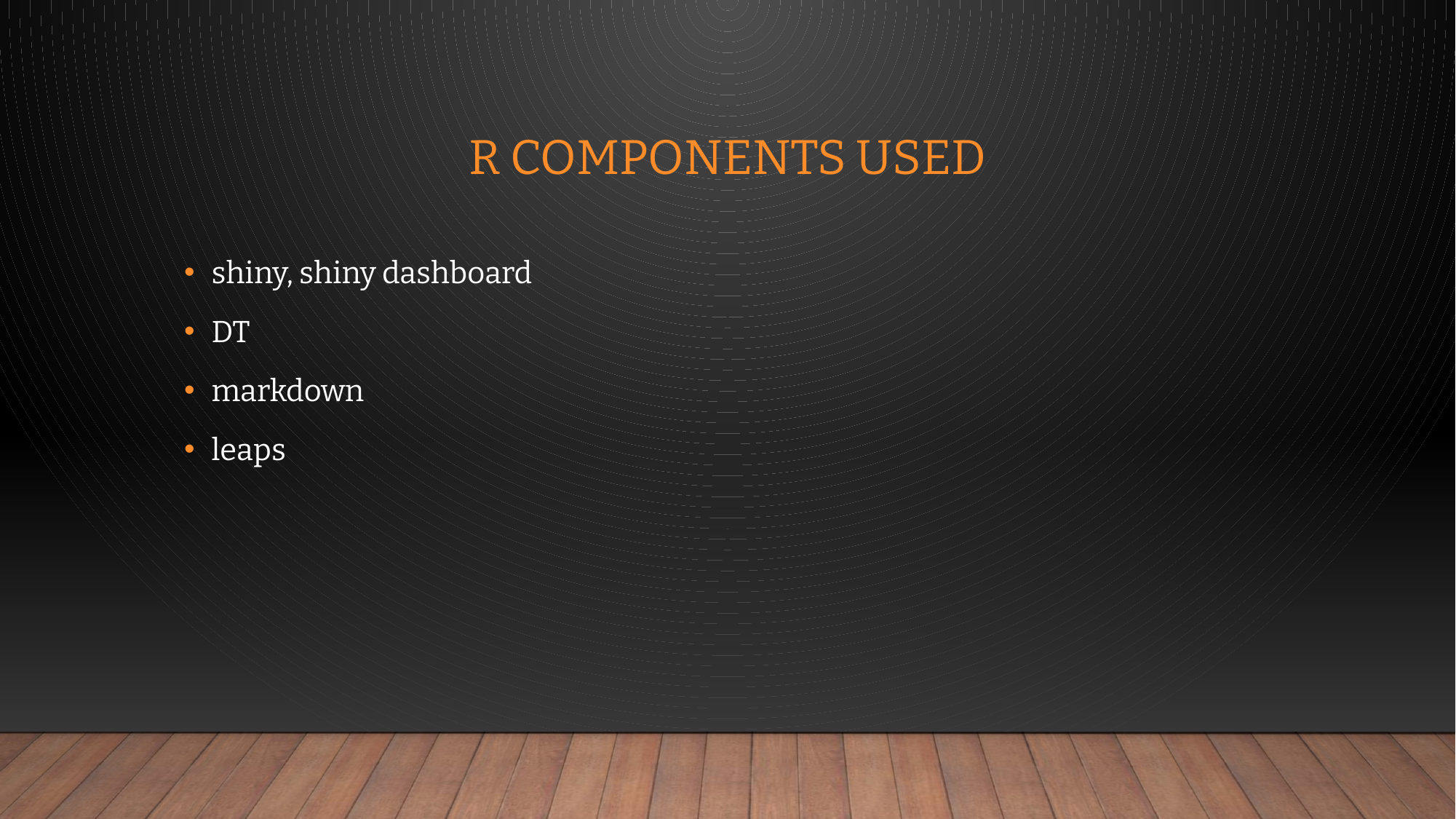

# R components used
shiny, shiny dashboard
DT
markdown
leaps